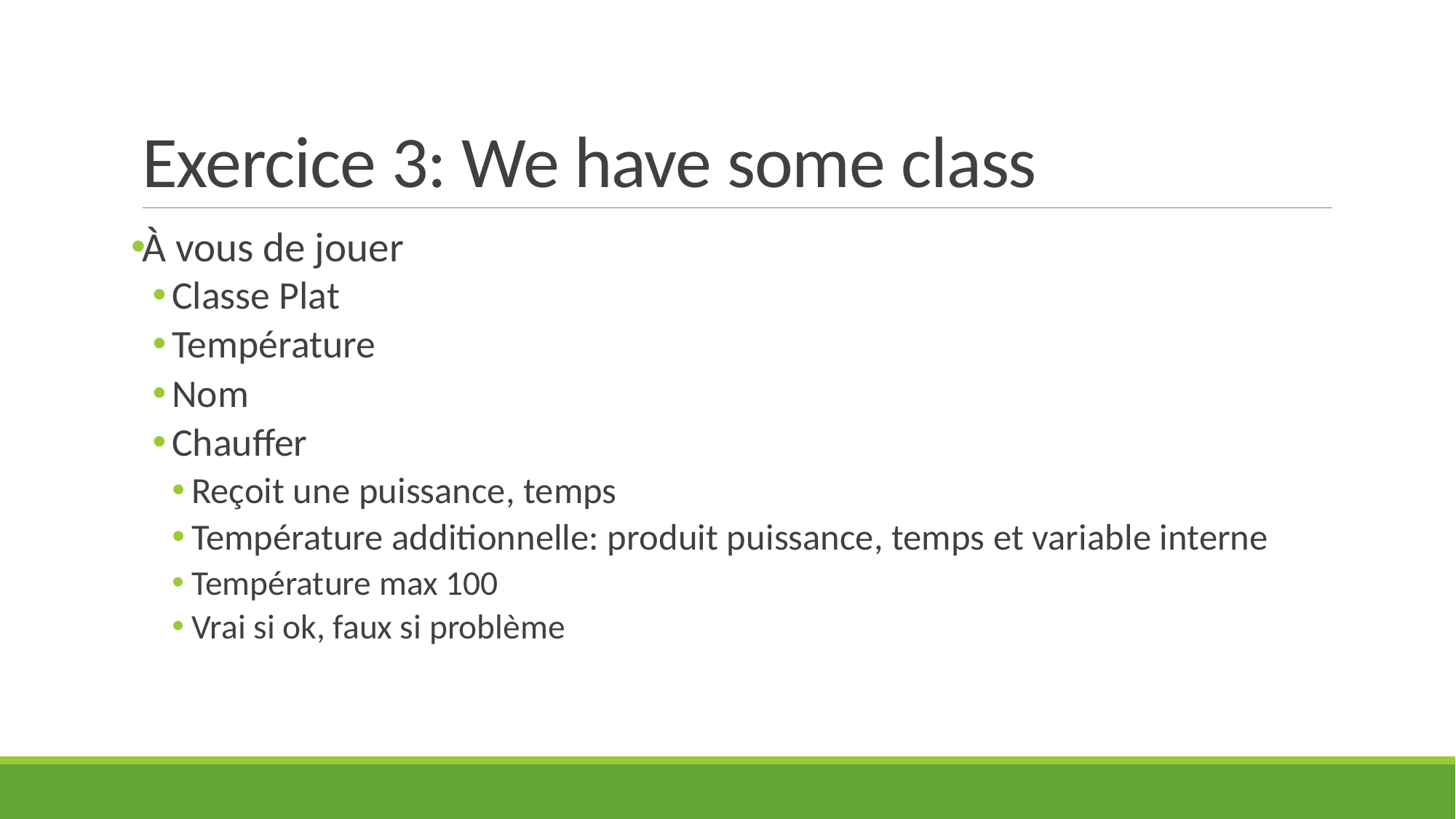

# Exercice 3: We have some class
À vous de jouer
Classe Plat
Température
Nom
Chauffer
Reçoit une puissance, temps
Température additionnelle: produit puissance, temps et variable interne
Température max 100
Vrai si ok, faux si problème